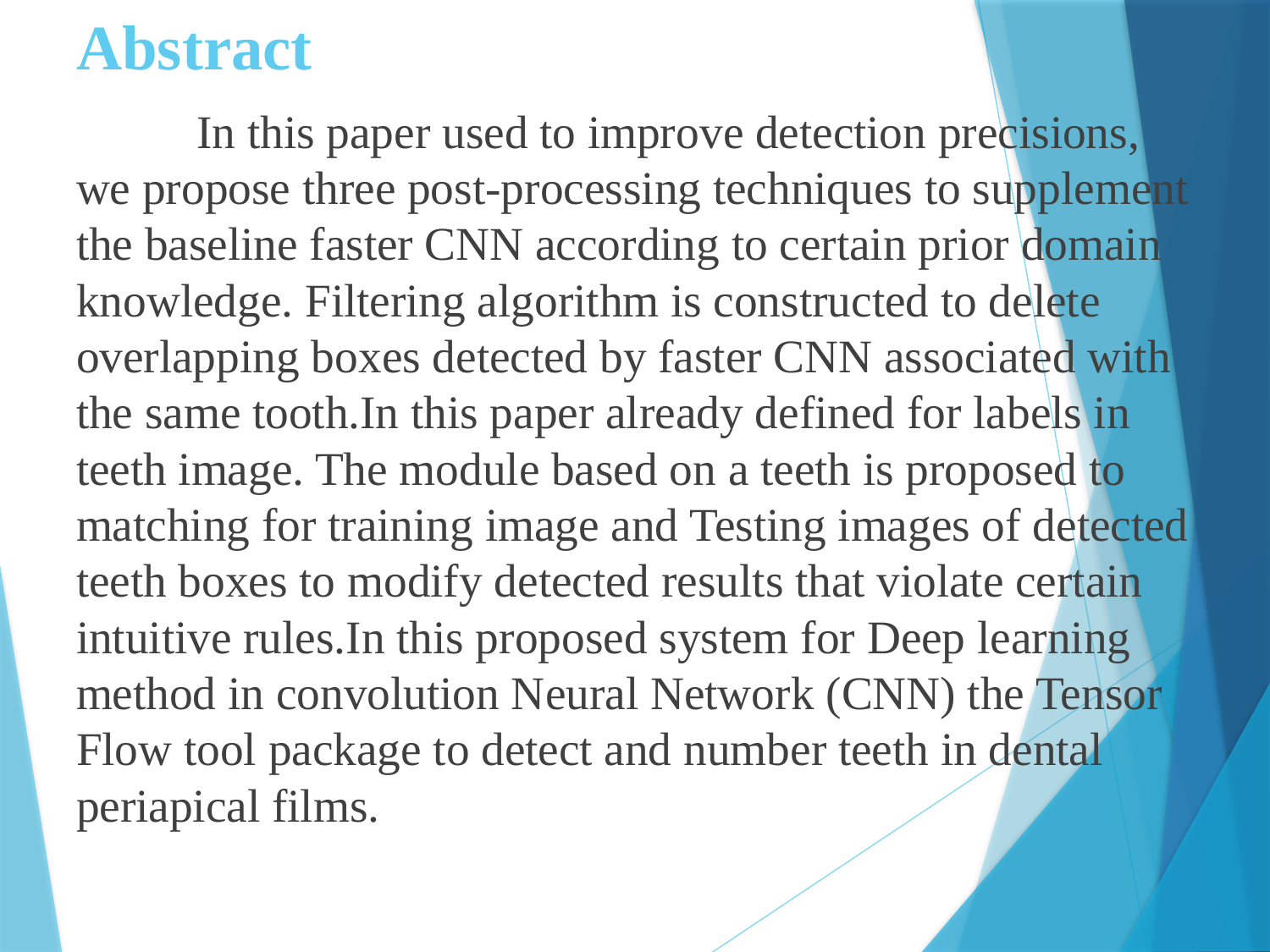

# Abstract
	In this paper used to improve detection precisions, we propose three post-processing techniques to supplement the baseline faster CNN according to certain prior domain knowledge. Filtering algorithm is constructed to delete overlapping boxes detected by faster CNN associated with the same tooth.In this paper already defined for labels in teeth image. The module based on a teeth is proposed to matching for training image and Testing images of detected teeth boxes to modify detected results that violate certain intuitive rules.In this proposed system for Deep learning method in convolution Neural Network (CNN) the Tensor Flow tool package to detect and number teeth in dental periapical films.